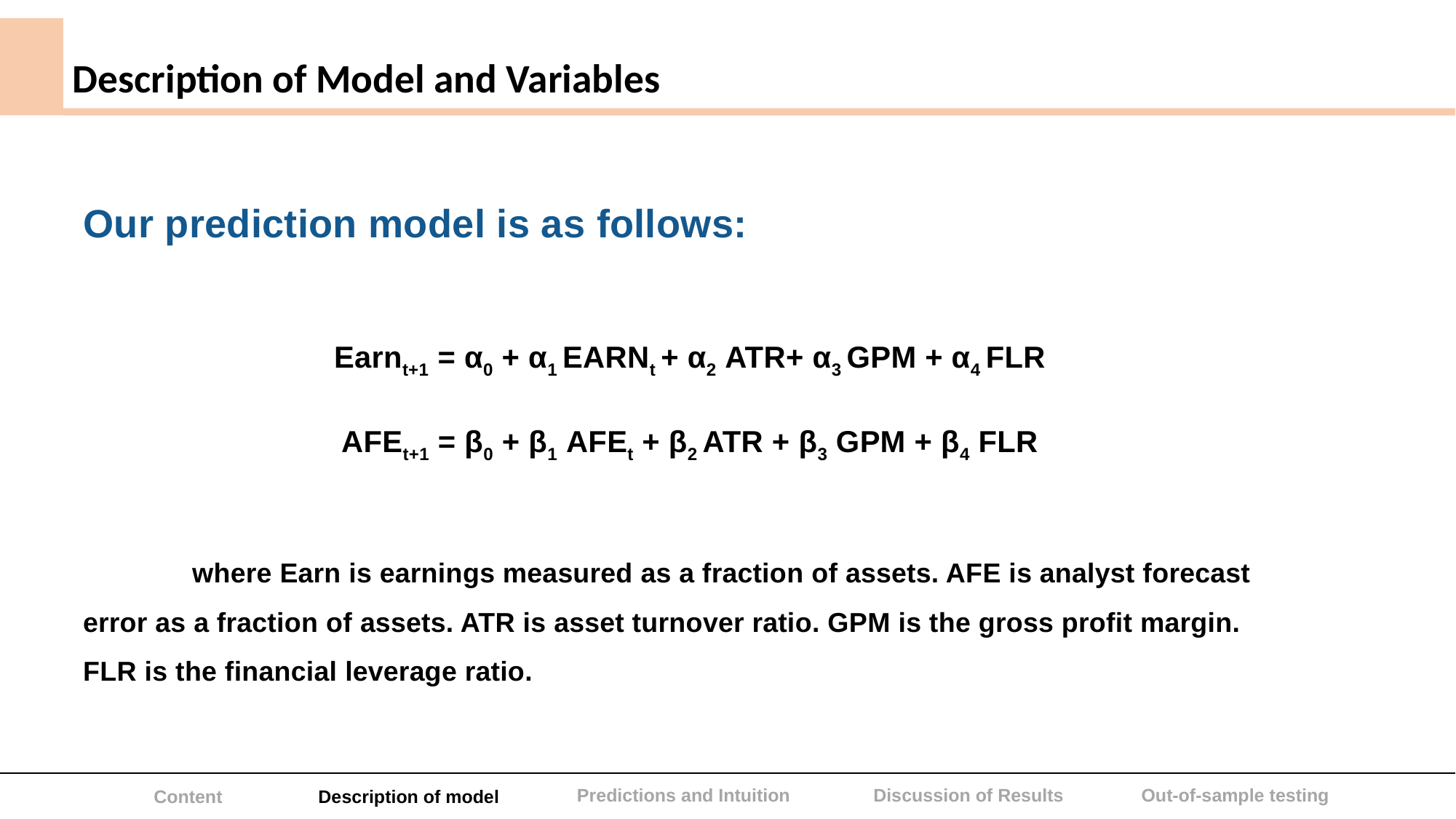

Description of Model and Variables

Our prediction model is as follows:

Earnt+1 = α0 + α1 EARNt + α2 ATR+ α3 GPM + α4 FLR
AFEt+1 = β0 + β1 AFEt + β2 ATR + β3 GPM + β4 FLR

	where Earn is earnings measured as a fraction of assets. AFE is analyst forecast error as a fraction of assets. ATR is asset turnover ratio. GPM is the gross profit margin. FLR is the financial leverage ratio.

Discussion of Results
Out-of-sample testing
Predictions and Intuition
Content
Description of model